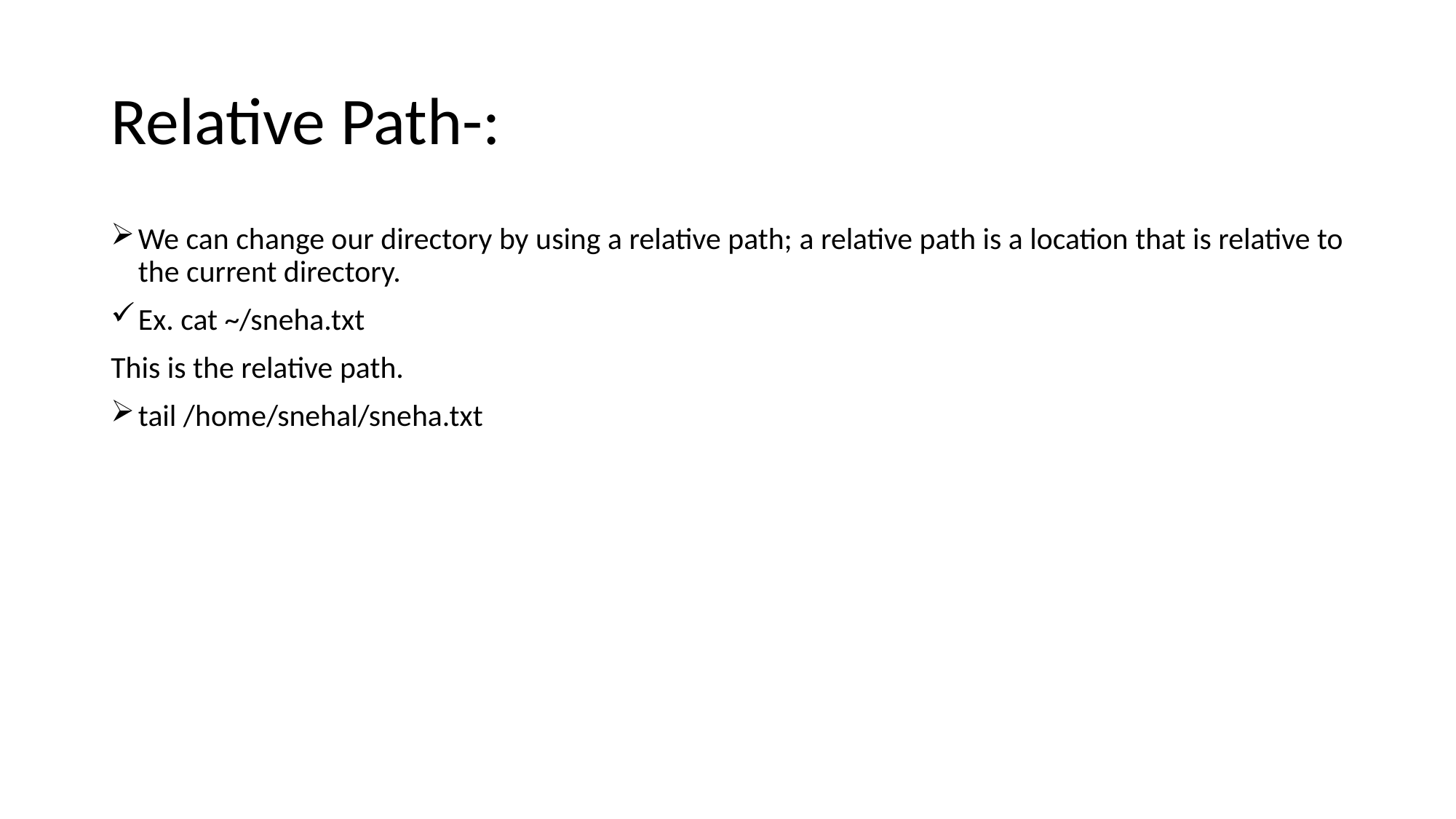

# Relative Path-:
We can change our directory by using a relative path; a relative path is a location that is relative to the current directory.
Ex. cat ~/sneha.txt
This is the relative path.
tail /home/snehal/sneha.txt